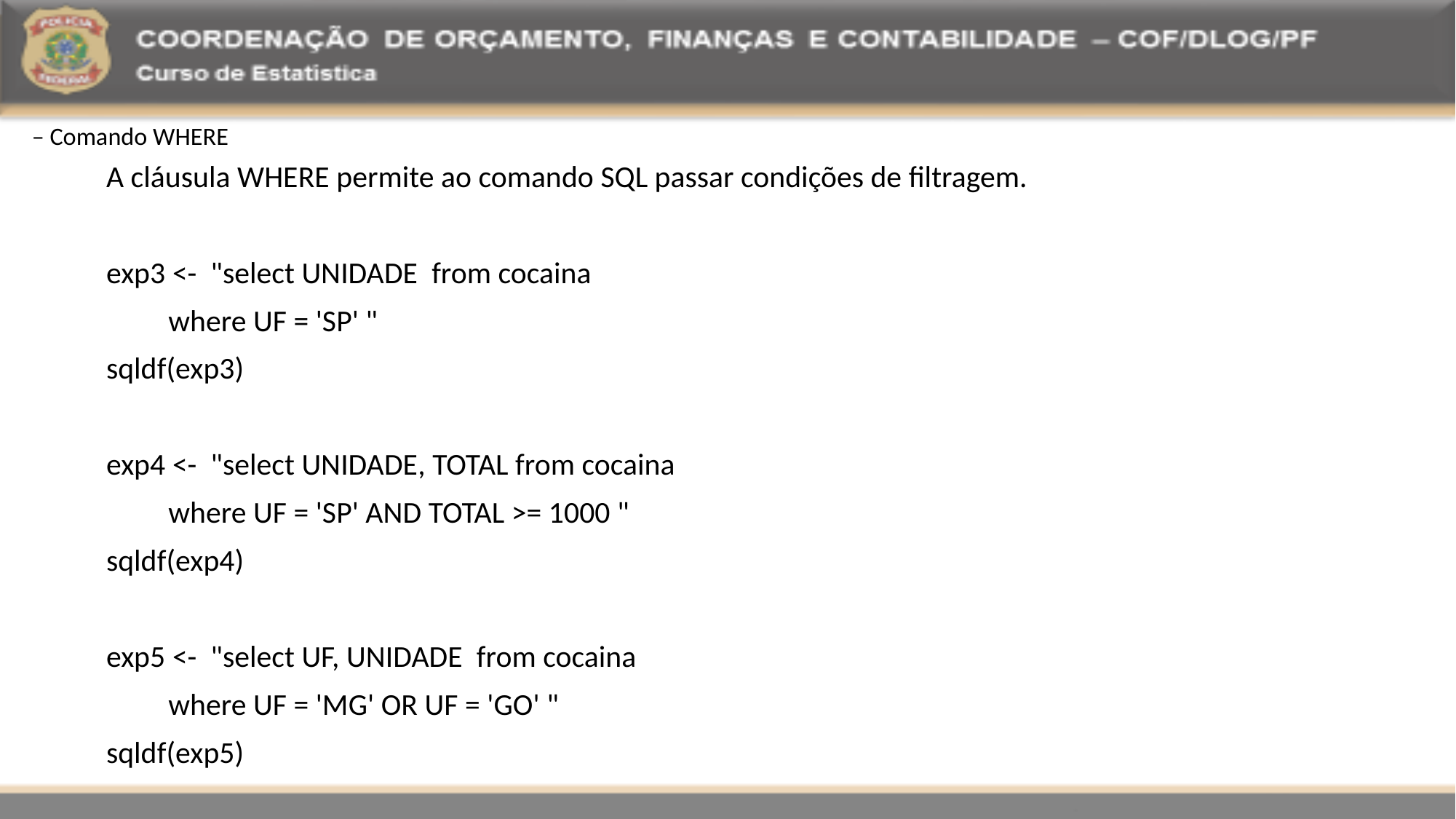

– Comando WHERE
A cláusula WHERE permite ao comando SQL passar condições de filtragem.

exp3 <-  "select UNIDADE  from cocaina
         where UF = 'SP' "
sqldf(exp3)

exp4 <-  "select UNIDADE, TOTAL from cocaina
         where UF = 'SP' AND TOTAL >= 1000 "
sqldf(exp4)

exp5 <-  "select UF, UNIDADE  from cocaina
         where UF = 'MG' OR UF = 'GO' "
sqldf(exp5)